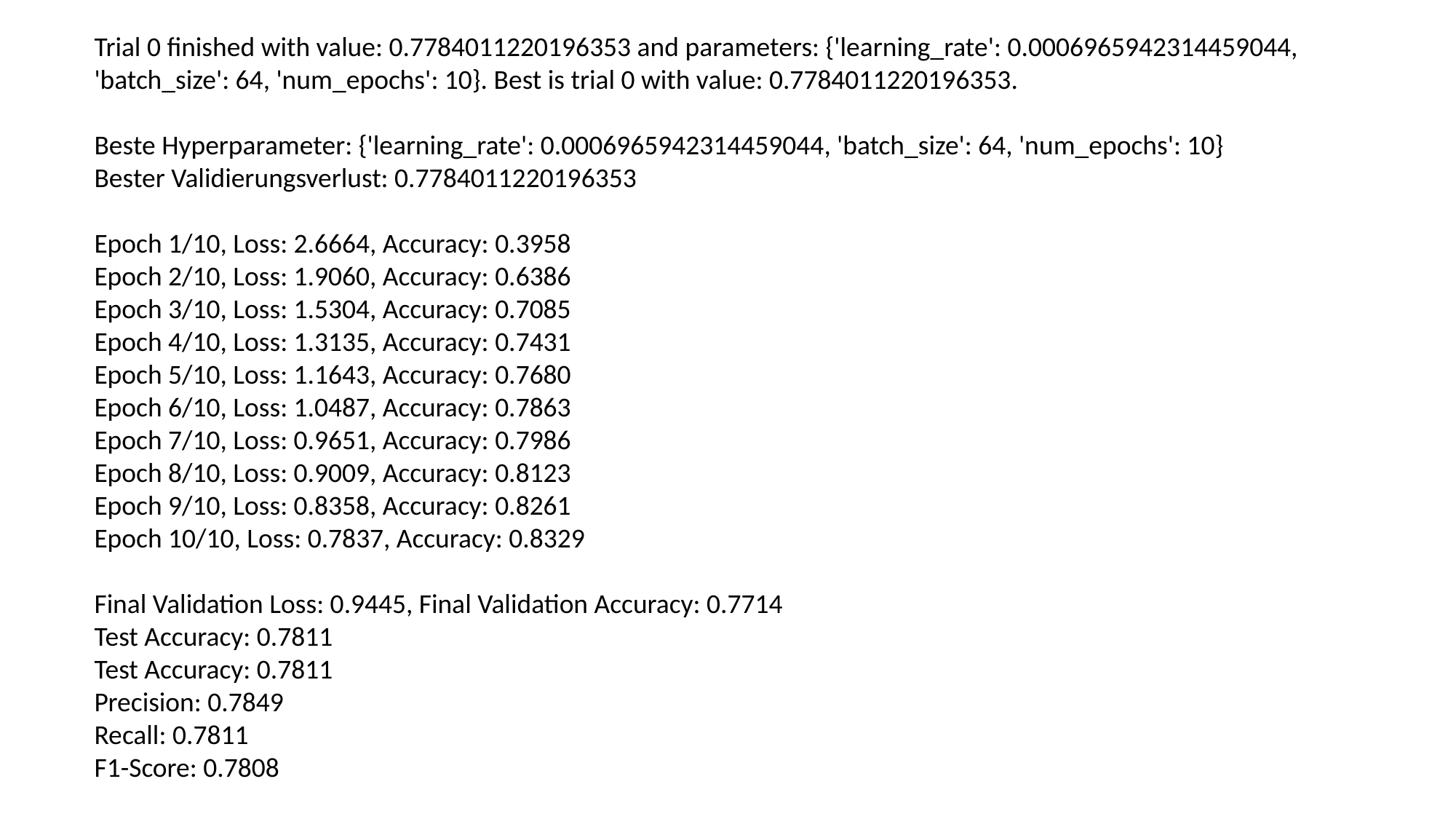

Trial 0 finished with value: 0.7784011220196353 and parameters: {'learning_rate': 0.0006965942314459044, 'batch_size': 64, 'num_epochs': 10}. Best is trial 0 with value: 0.7784011220196353.

Beste Hyperparameter: {'learning_rate': 0.0006965942314459044, 'batch_size': 64, 'num_epochs': 10}
Bester Validierungsverlust: 0.7784011220196353

Epoch 1/10, Loss: 2.6664, Accuracy: 0.3958
Epoch 2/10, Loss: 1.9060, Accuracy: 0.6386
Epoch 3/10, Loss: 1.5304, Accuracy: 0.7085
Epoch 4/10, Loss: 1.3135, Accuracy: 0.7431
Epoch 5/10, Loss: 1.1643, Accuracy: 0.7680
Epoch 6/10, Loss: 1.0487, Accuracy: 0.7863
Epoch 7/10, Loss: 0.9651, Accuracy: 0.7986
Epoch 8/10, Loss: 0.9009, Accuracy: 0.8123
Epoch 9/10, Loss: 0.8358, Accuracy: 0.8261
Epoch 10/10, Loss: 0.7837, Accuracy: 0.8329

Final Validation Loss: 0.9445, Final Validation Accuracy: 0.7714
Test Accuracy: 0.7811
Test Accuracy: 0.7811
Precision: 0.7849
Recall: 0.7811
F1-Score: 0.7808